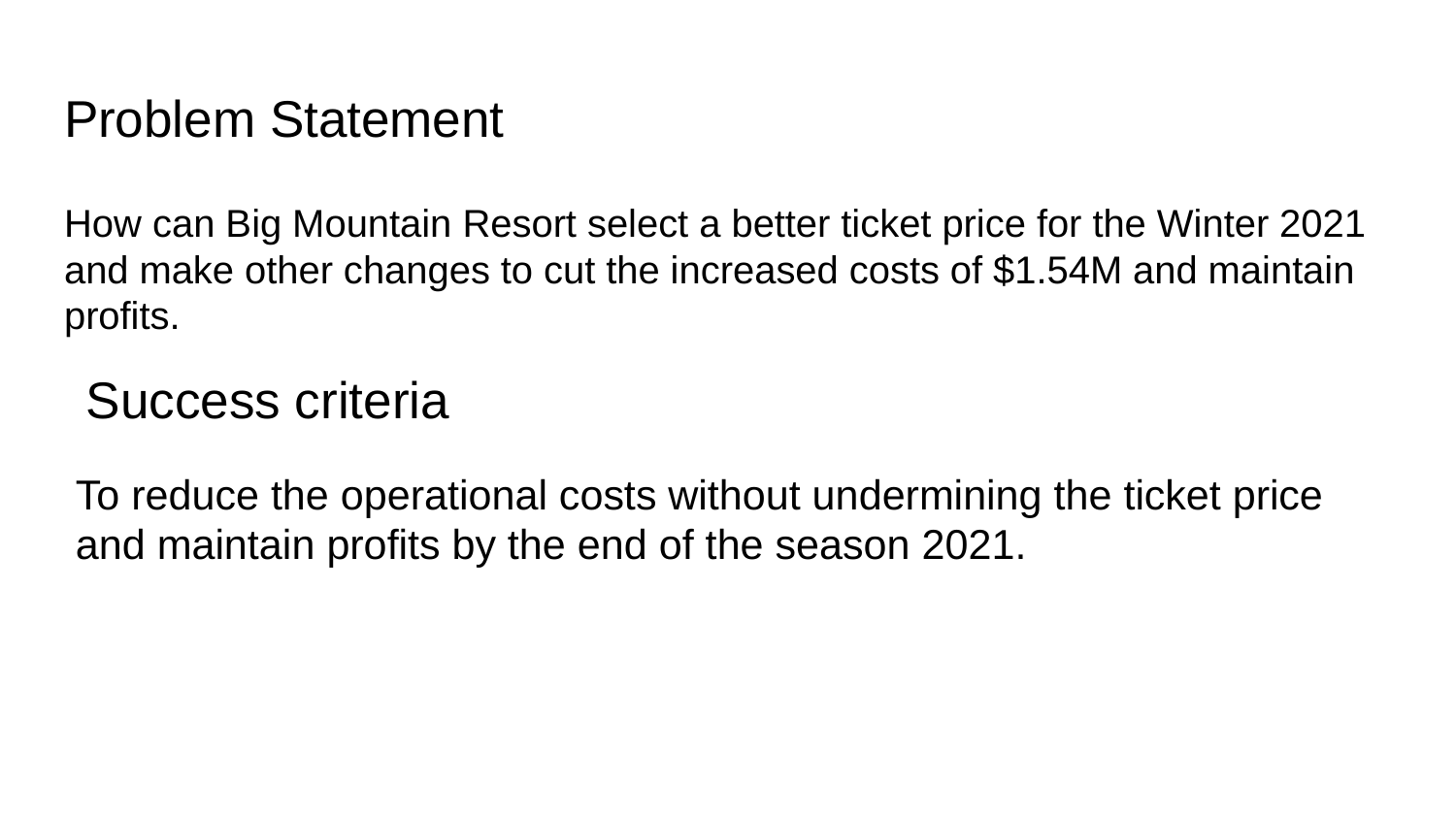

# Problem Statement
How can Big Mountain Resort select a better ticket price for the Winter 2021 and make other changes to cut the increased costs of $1.54M and maintain profits.
Success criteria
To reduce the operational costs without undermining the ticket price and maintain profits by the end of the season 2021.